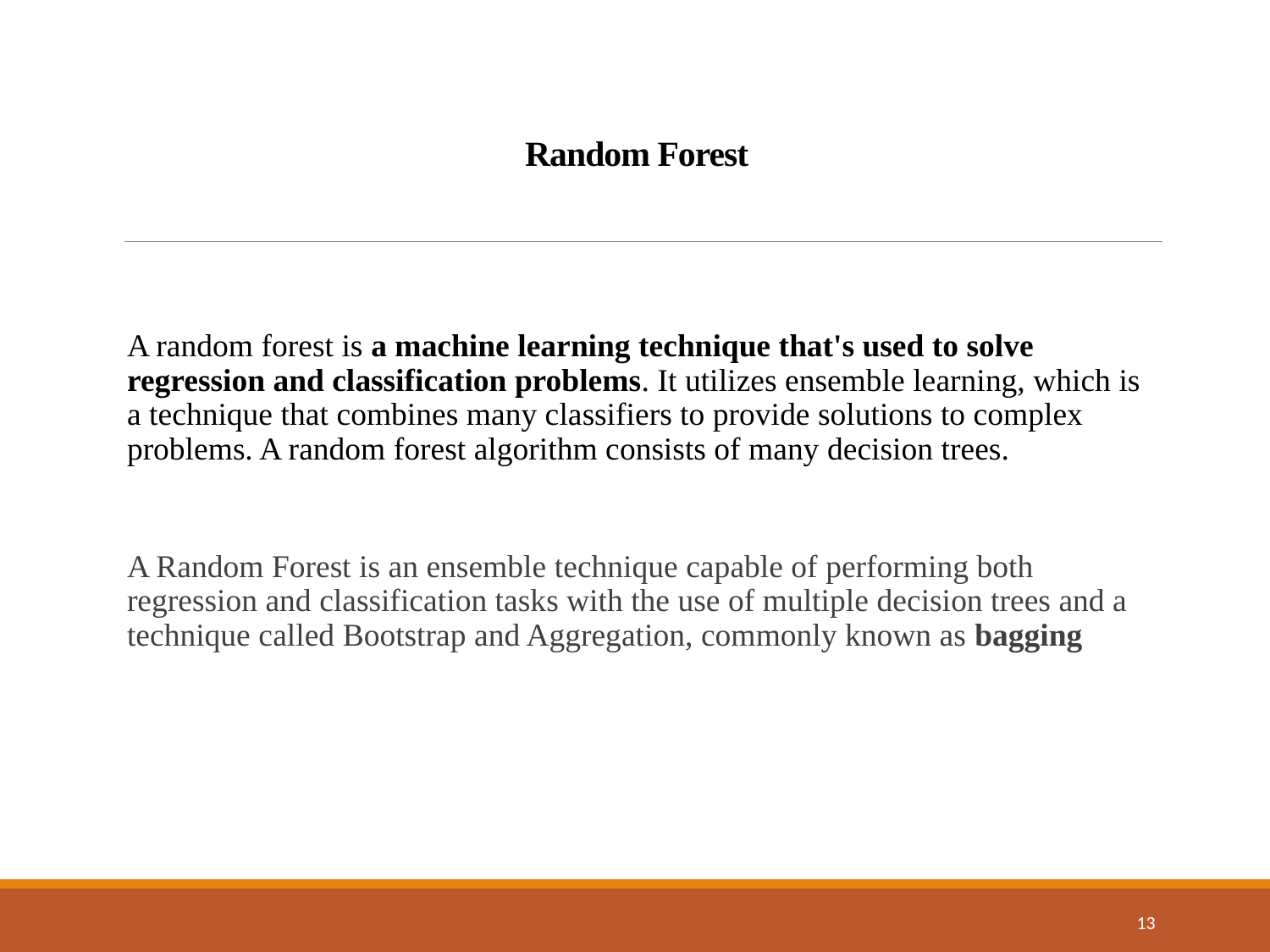

# Random Forest

A random forest is a machine learning technique that's used to solve regression and classification problems. It utilizes ensemble learning, which is a technique that combines many classifiers to provide solutions to complex problems. A random forest algorithm consists of many decision trees.

A Random Forest is an ensemble technique capable of performing both regression and classification tasks with the use of multiple decision trees and a technique called Bootstrap and Aggregation, commonly known as bagging

13